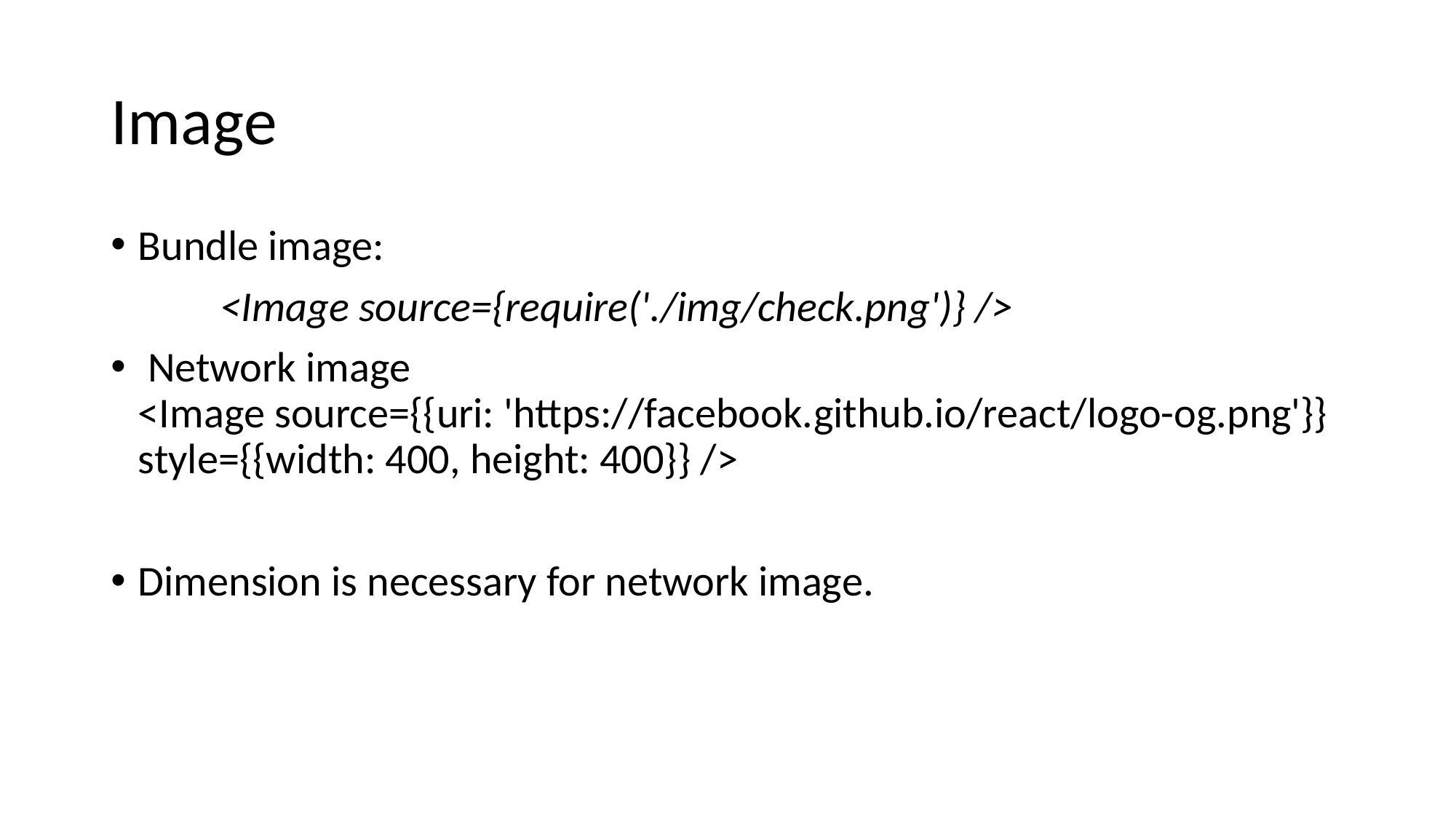

# Image
Bundle image:
	<Image source={require('./img/check.png')} />
 Network image
<Image source={{uri: 'https://facebook.github.io/react/logo-og.png'}} style={{width: 400, height: 400}} />

Dimension is necessary for network image.